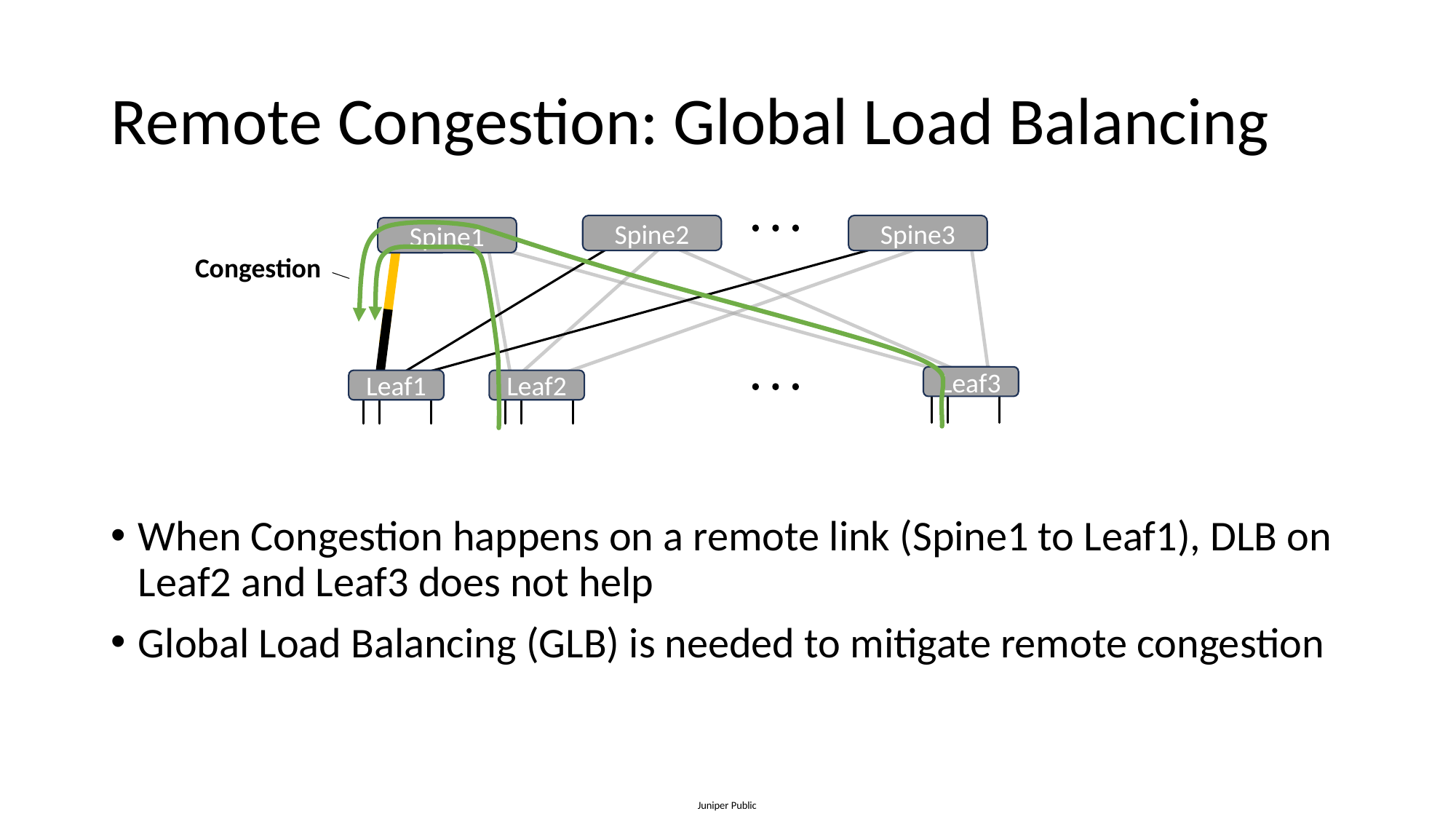

# Remote Congestion: Global Load Balancing
Spine2
Spine3
Spine1

Congestion
Leaf3
Leaf1
Leaf2

When Congestion happens on a remote link (Spine1 to Leaf1), DLB on Leaf2 and Leaf3 does not help
Global Load Balancing (GLB) is needed to mitigate remote congestion